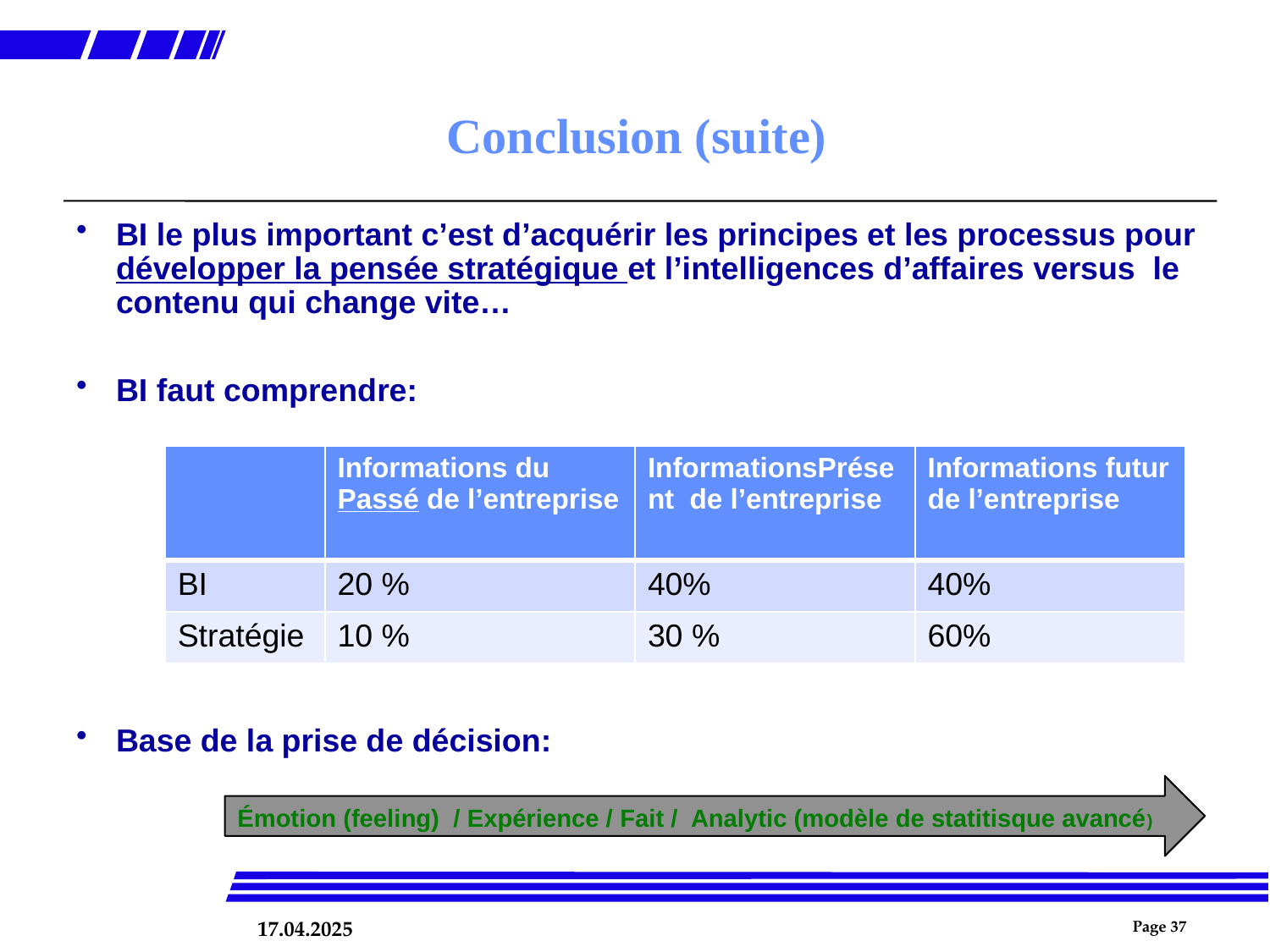

# Conclusion (suite)
BI le plus important c’est d’acquérir les principes et les processus pour développer la pensée stratégique et l’intelligences d’affaires versus  le contenu qui change vite…

BI faut comprendre:

Base de la prise de décision:
|  | Informations du Passé de l’entreprise | InformationsPrésent de l’entreprise | Informations futur de l’entreprise |
| --- | --- | --- | --- |
| BI | 20 % | 40% | 40% |
| Stratégie | 10 % | 30 % | 60% |
Émotion (feeling)  / Expérience / Fait /  Analytic (modèle de statitisque avancé)